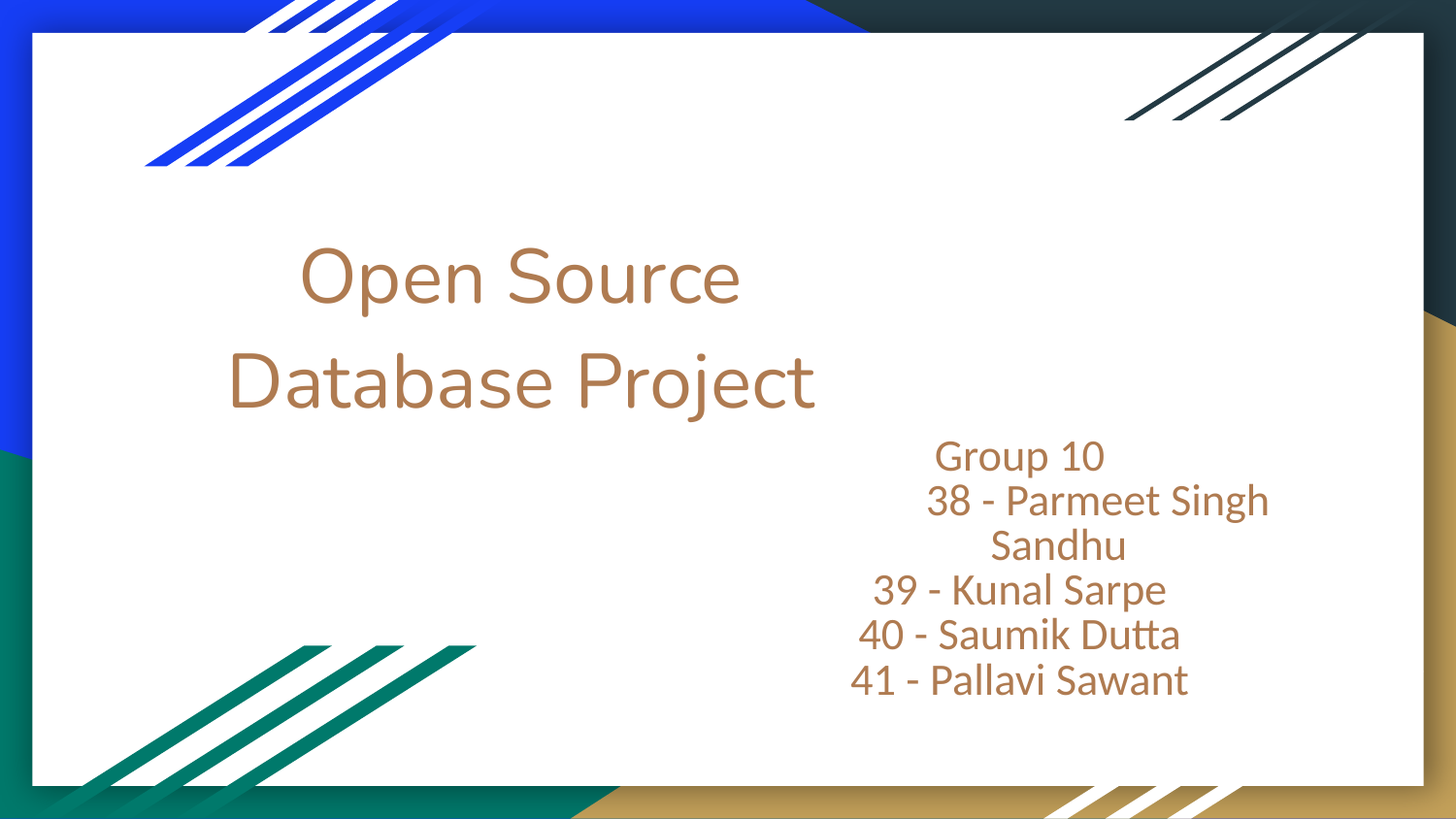

# Open Source Database Project
Group 10
38 - Parmeet Singh Sandhu
39 - Kunal Sarpe
40 - Saumik Dutta
41 - Pallavi Sawant